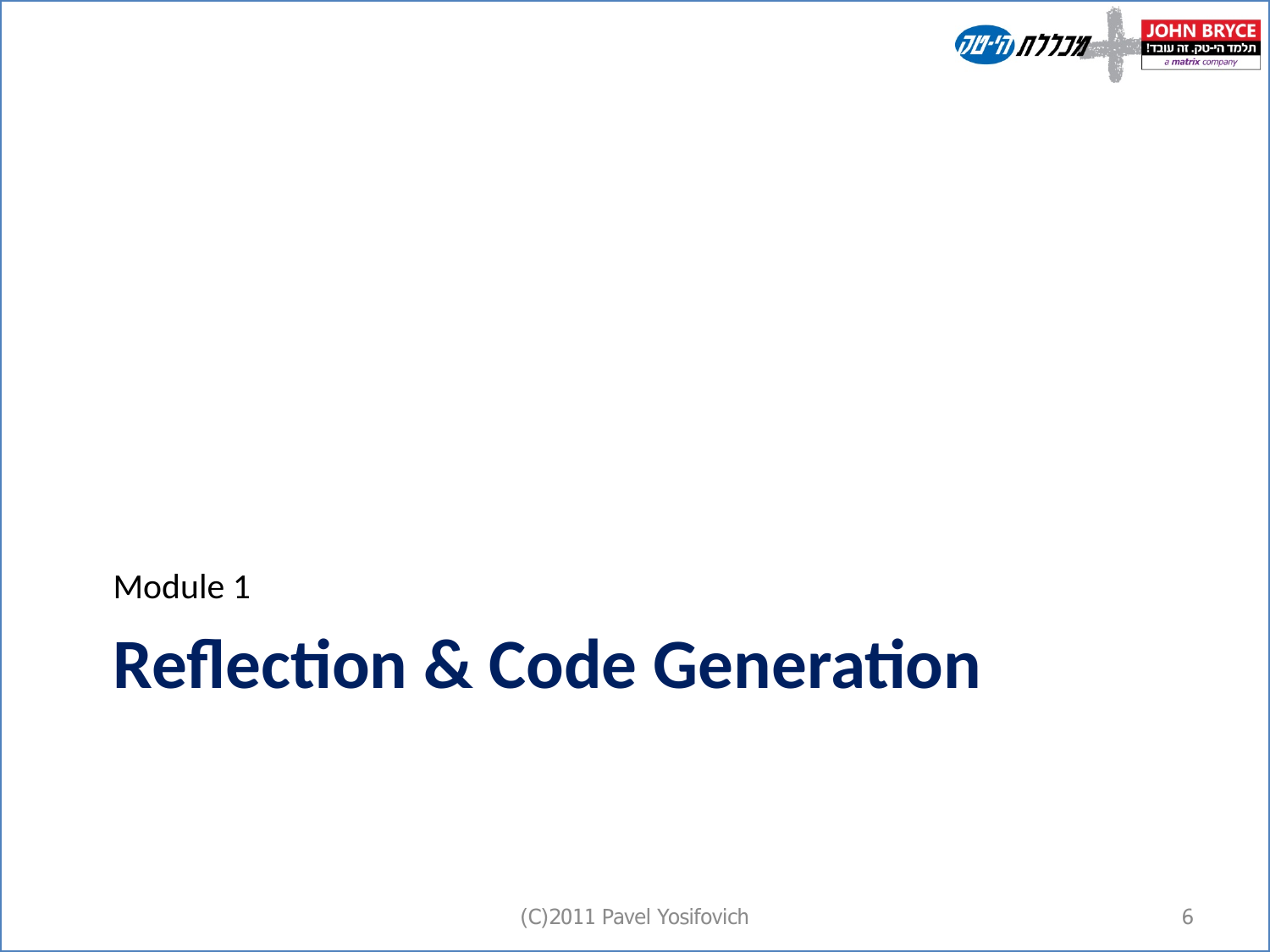

Module 1
# Reflection & Code Generation
(C)2011 Pavel Yosifovich
6